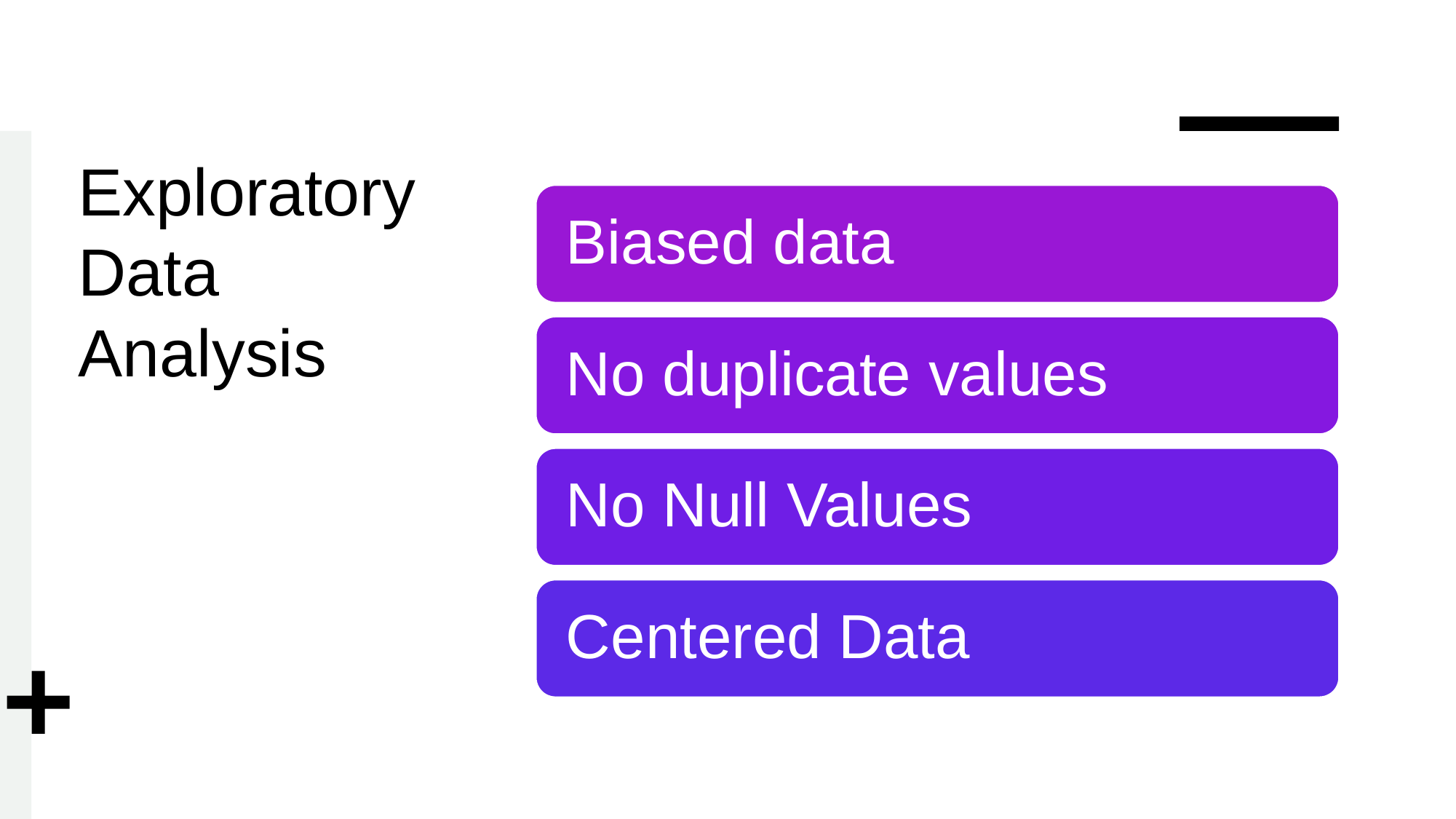

# Exploratory Data Analysis
Biased data
No duplicate values
No Null Values
Centered Data